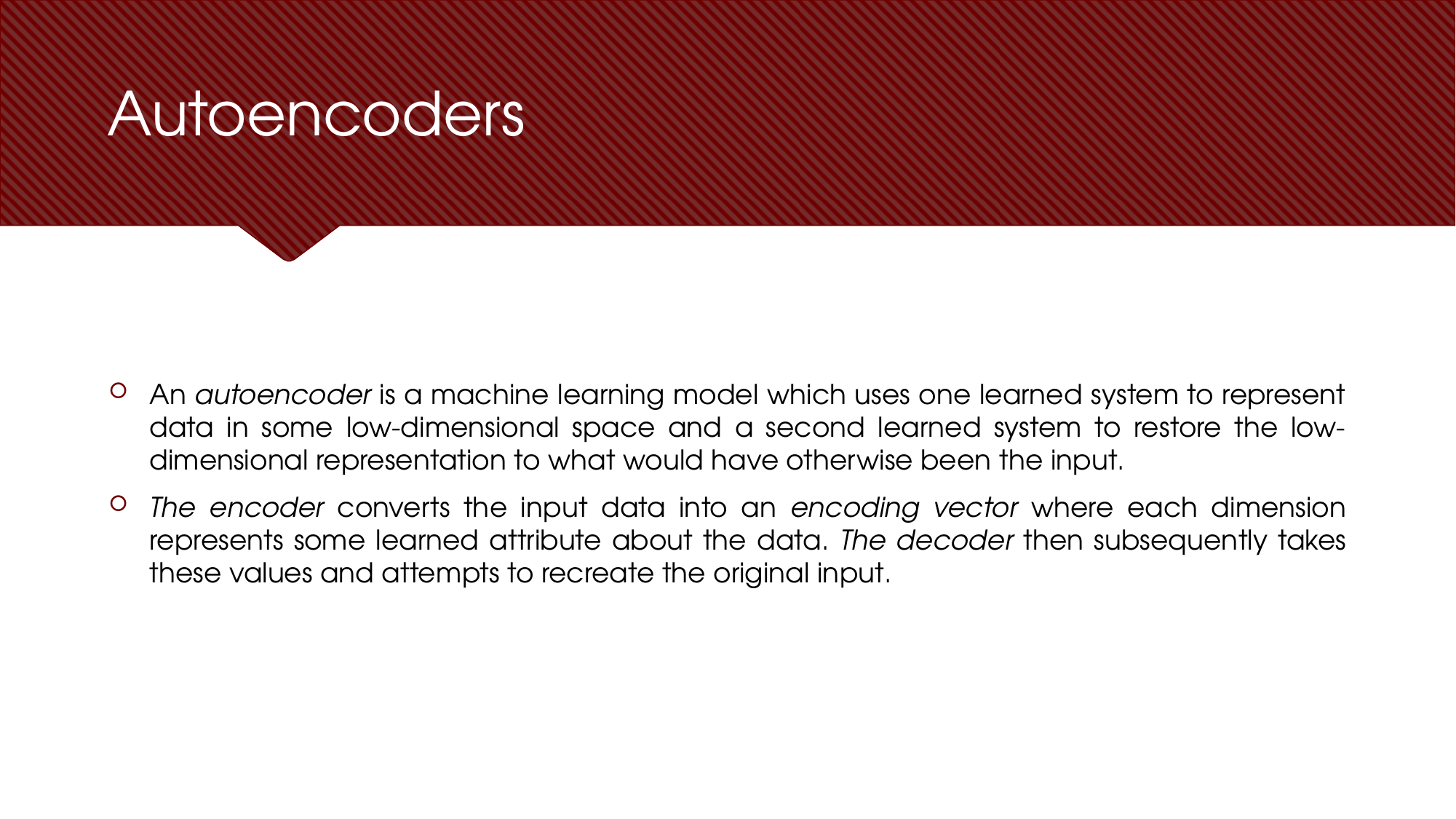

# Autoencoders
An autoencoder is a machine learning model which uses one learned system to represent data in some low-dimensional space and a second learned system to restore the low-dimensional representation to what would have otherwise been the input.
The encoder converts the input data into an encoding vector where each dimension represents some learned attribute about the data. The decoder then subsequently takes these values and attempts to recreate the original input.